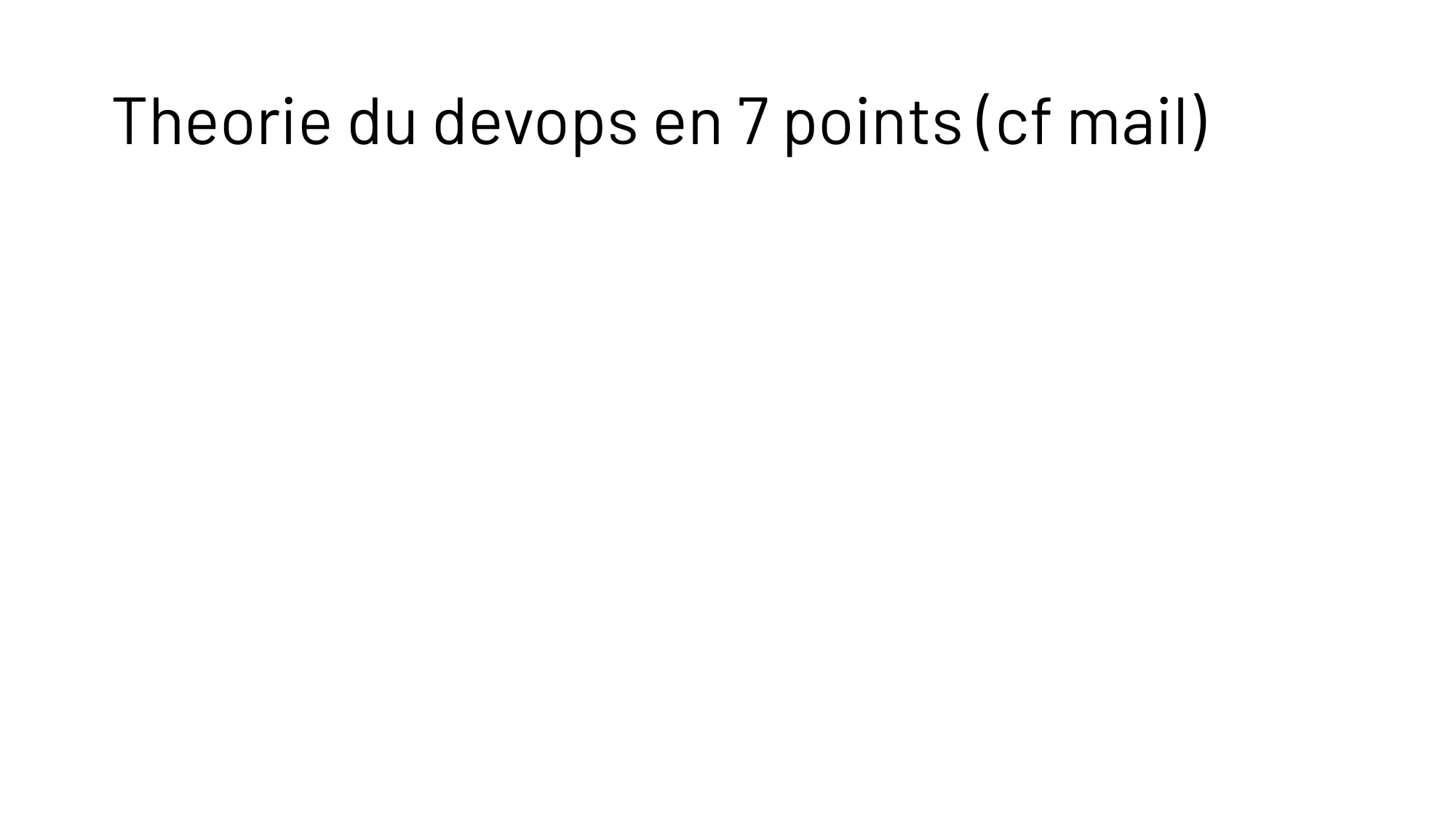

# Theorie du devops en 7 points (cf mail)